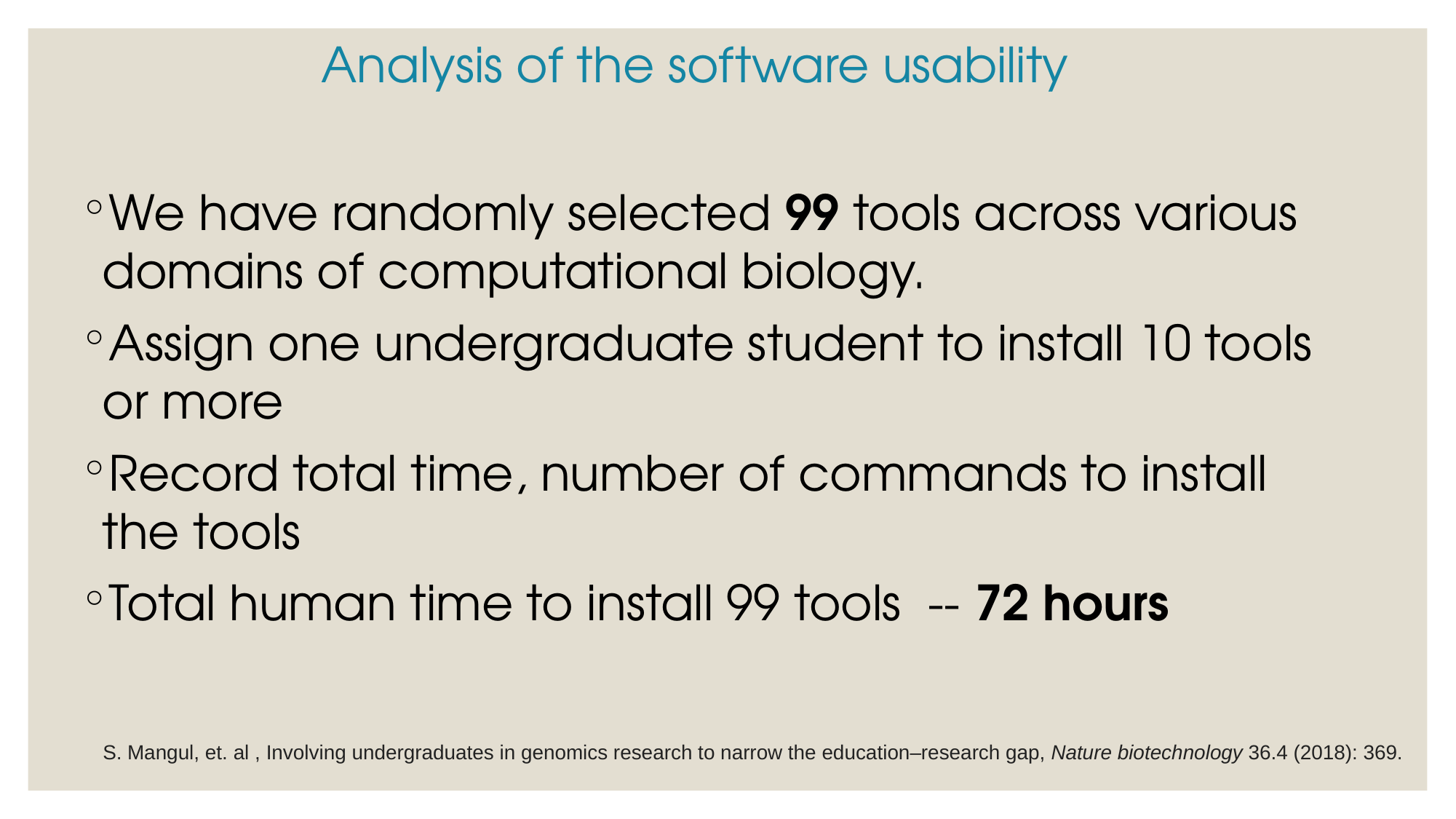

# Analysis of the software usability
We have randomly selected 99 tools across various domains of computational biology.
Assign one undergraduate student to install 10 tools or more
Record total time, number of commands to install the tools
Total human time to install 99 tools  -- 72 hours

S. Mangul, et. al , Involving undergraduates in genomics research to narrow the education–research gap, Nature biotechnology 36.4 (2018): 369.
15